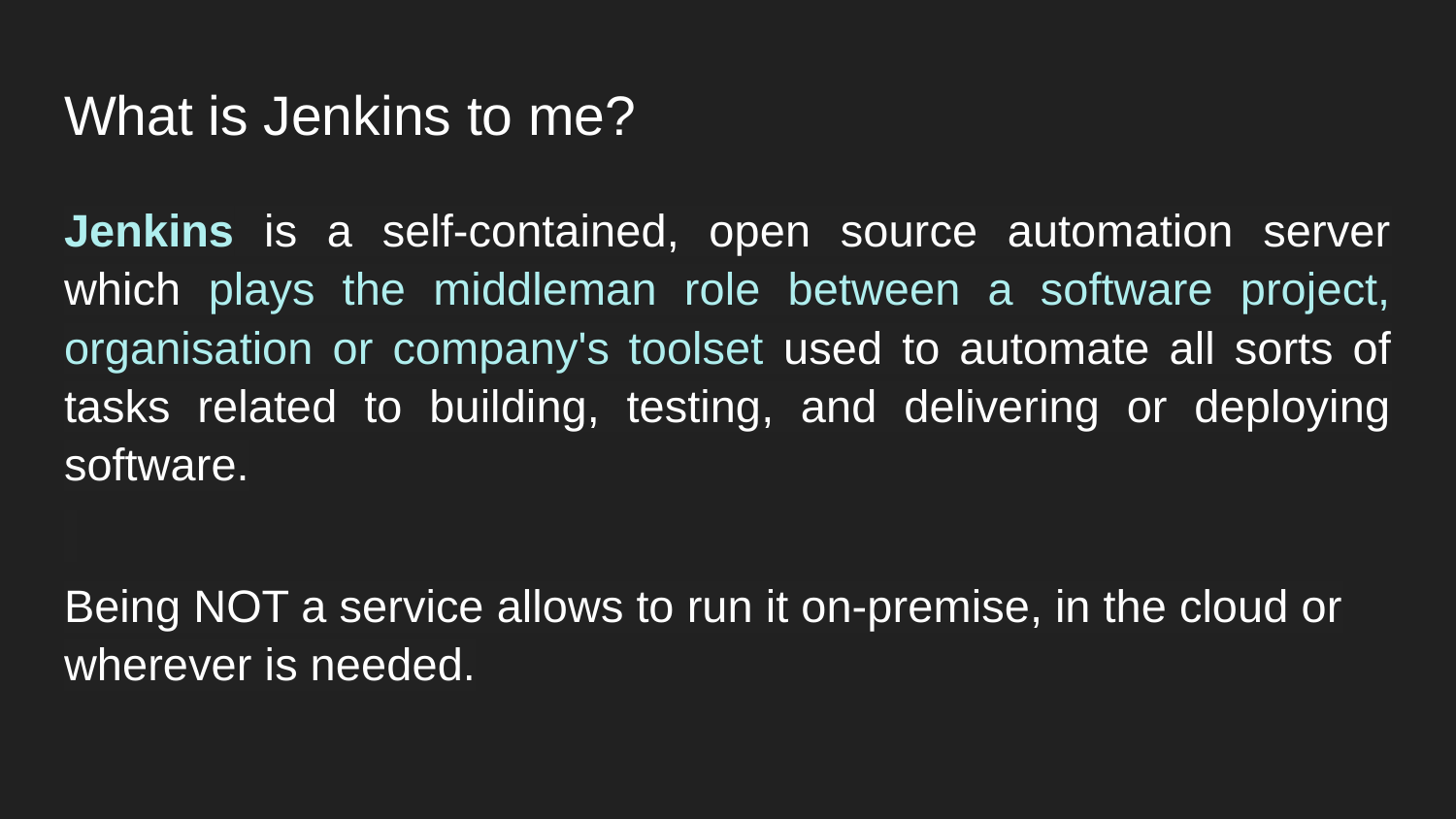

# What is Jenkins to me?
Jenkins is a self-contained, open source automation server which plays the middleman role between a software project, organisation or company's toolset used to automate all sorts of tasks related to building, testing, and delivering or deploying software.

Being NOT a service allows to run it on-premise, in the cloud or wherever is needed.